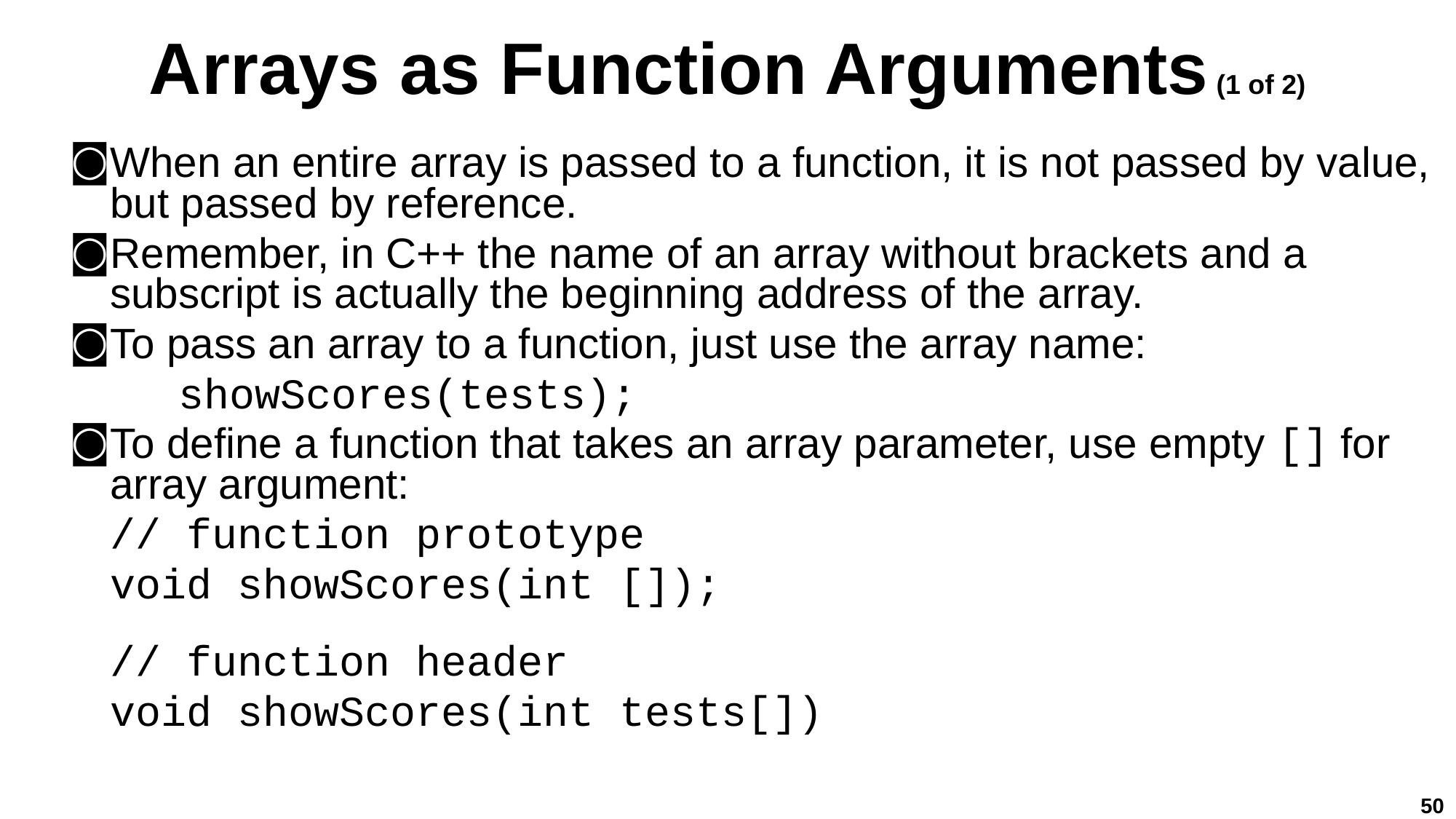

# Arrays as Function Arguments (1 of 2)
When an entire array is passed to a function, it is not passed by value, but passed by reference.
Remember, in C++ the name of an array without brackets and a subscript is actually the beginning address of the array.
To pass an array to a function, just use the array name:
showScores(tests);
To define a function that takes an array parameter, use empty [] for array argument:
// function prototype
void showScores(int []);
// function header
void showScores(int tests[])
50